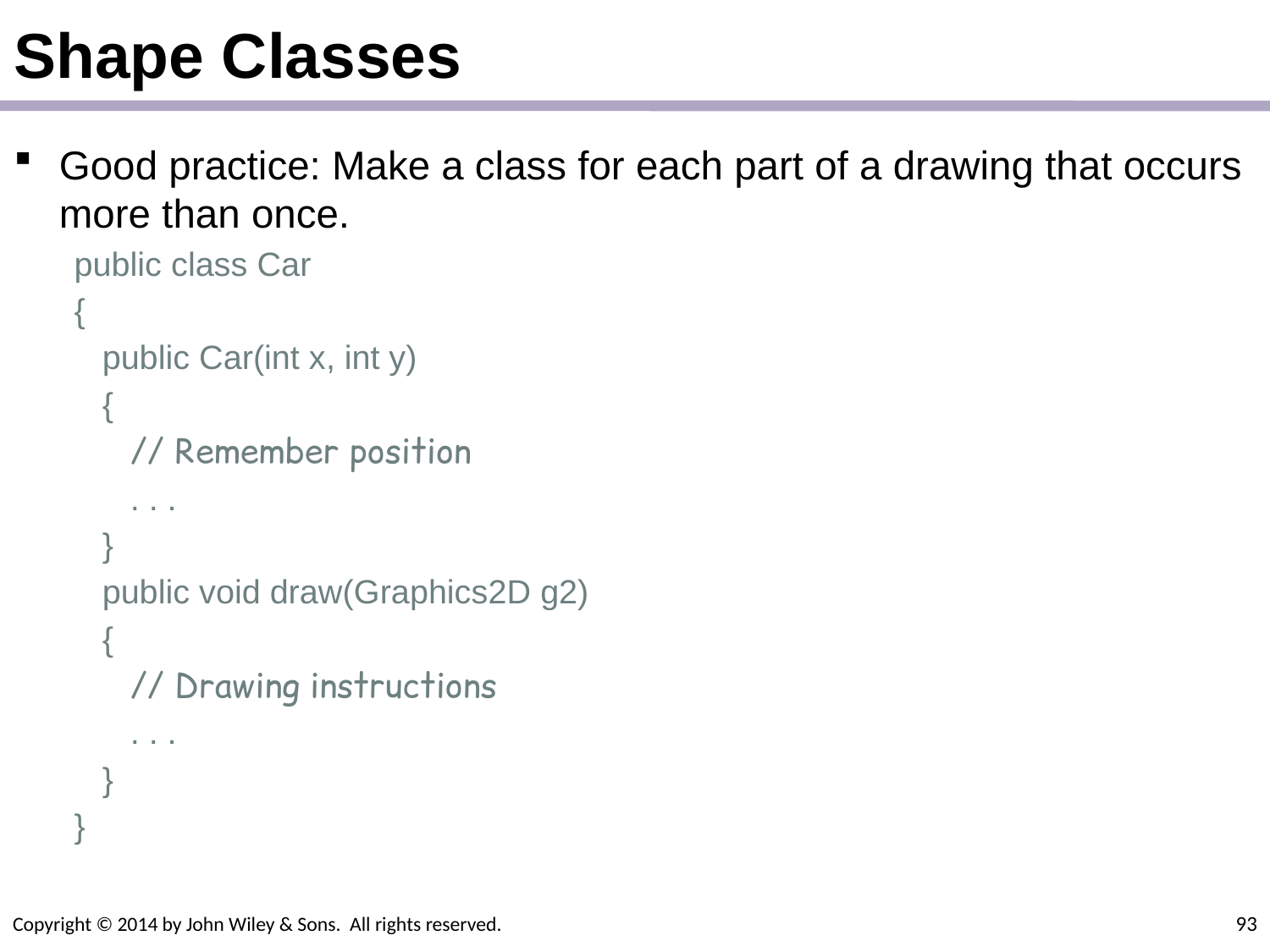

# Shape Classes
Good practice: Make a class for each part of a drawing that occurs more than once.
public class Car
{
   public Car(int x, int y)
   {
      // Remember position
      . . .
   }
   public void draw(Graphics2D g2)
   {
      // Drawing instructions
      . . .
   }
}